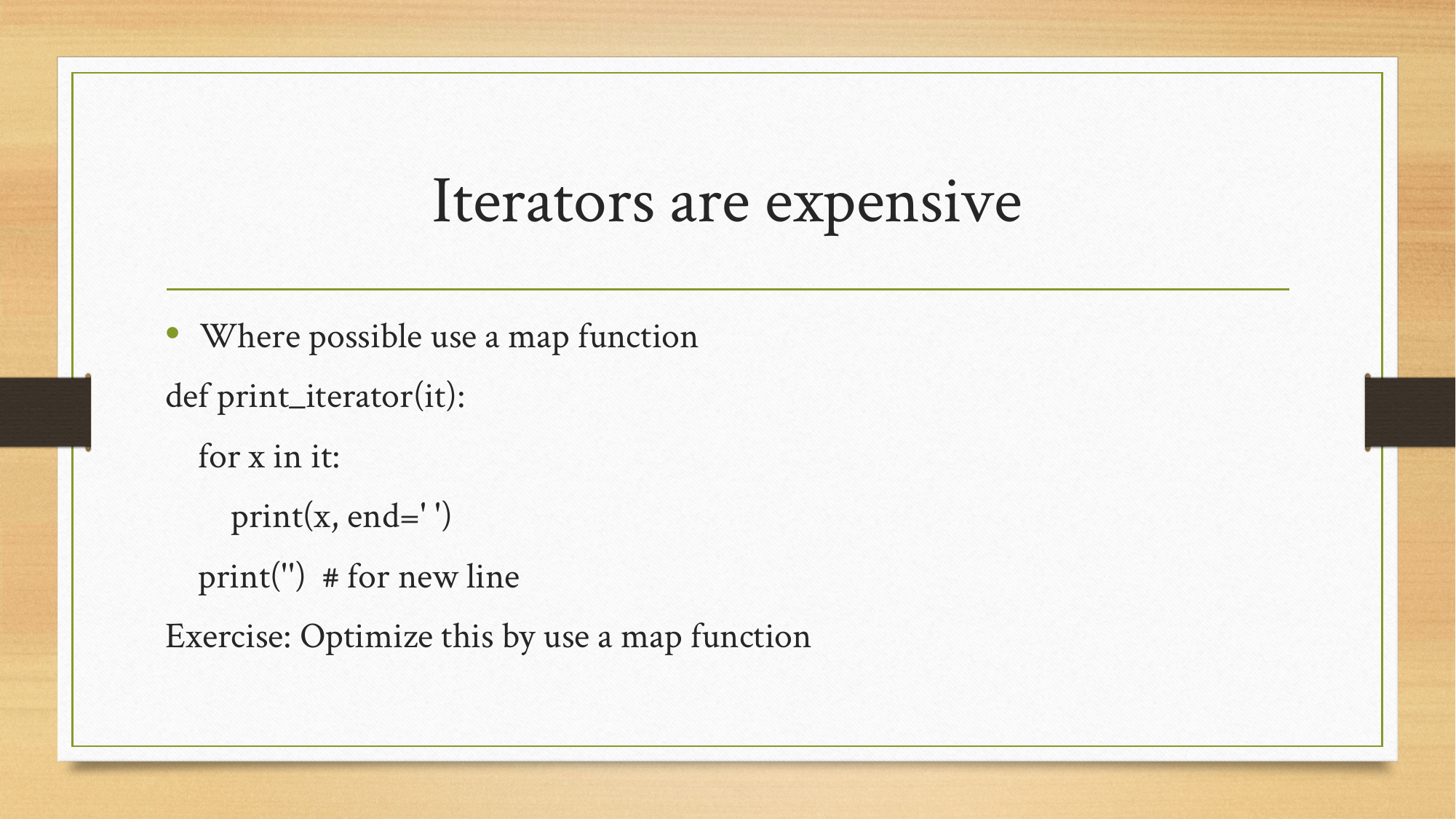

# Iterators are expensive
Where possible use a map function
def print_iterator(it):
    for x in it:
        print(x, end=' ')
    print('')  # for new line
Exercise: Optimize this by use a map function